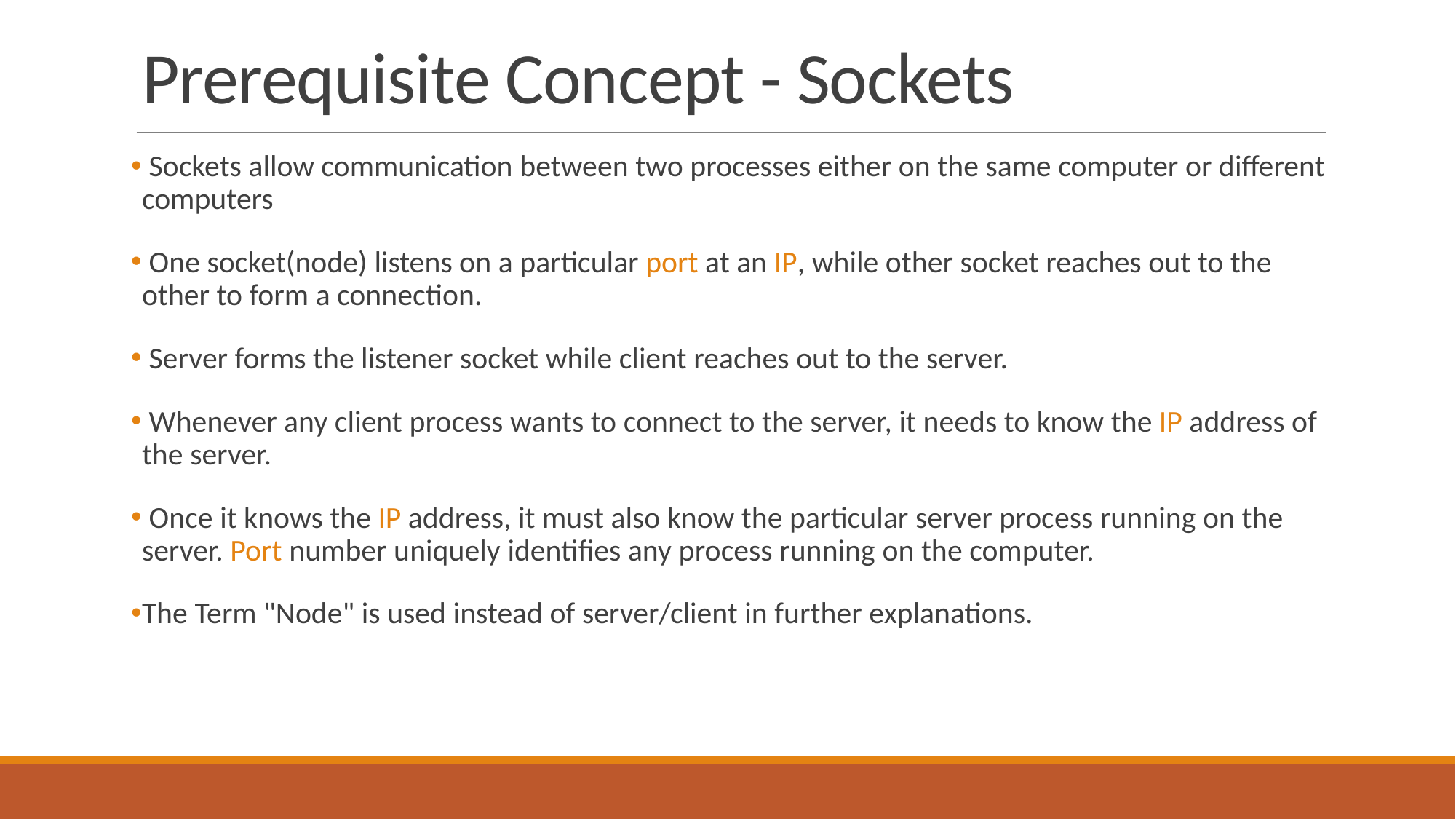

# Prerequisite Concept - Sockets
 Sockets allow communication between two processes either on the same computer or different computers
 One socket(node) listens on a particular port at an IP, while other socket reaches out to the other to form a connection.
 Server forms the listener socket while client reaches out to the server.
 Whenever any client process wants to connect to the server, it needs to know the IP address of the server.
 Once it knows the IP address, it must also know the particular server process running on the server. Port number uniquely identifies any process running on the computer.
The Term "Node" is used instead of server/client in further explanations.